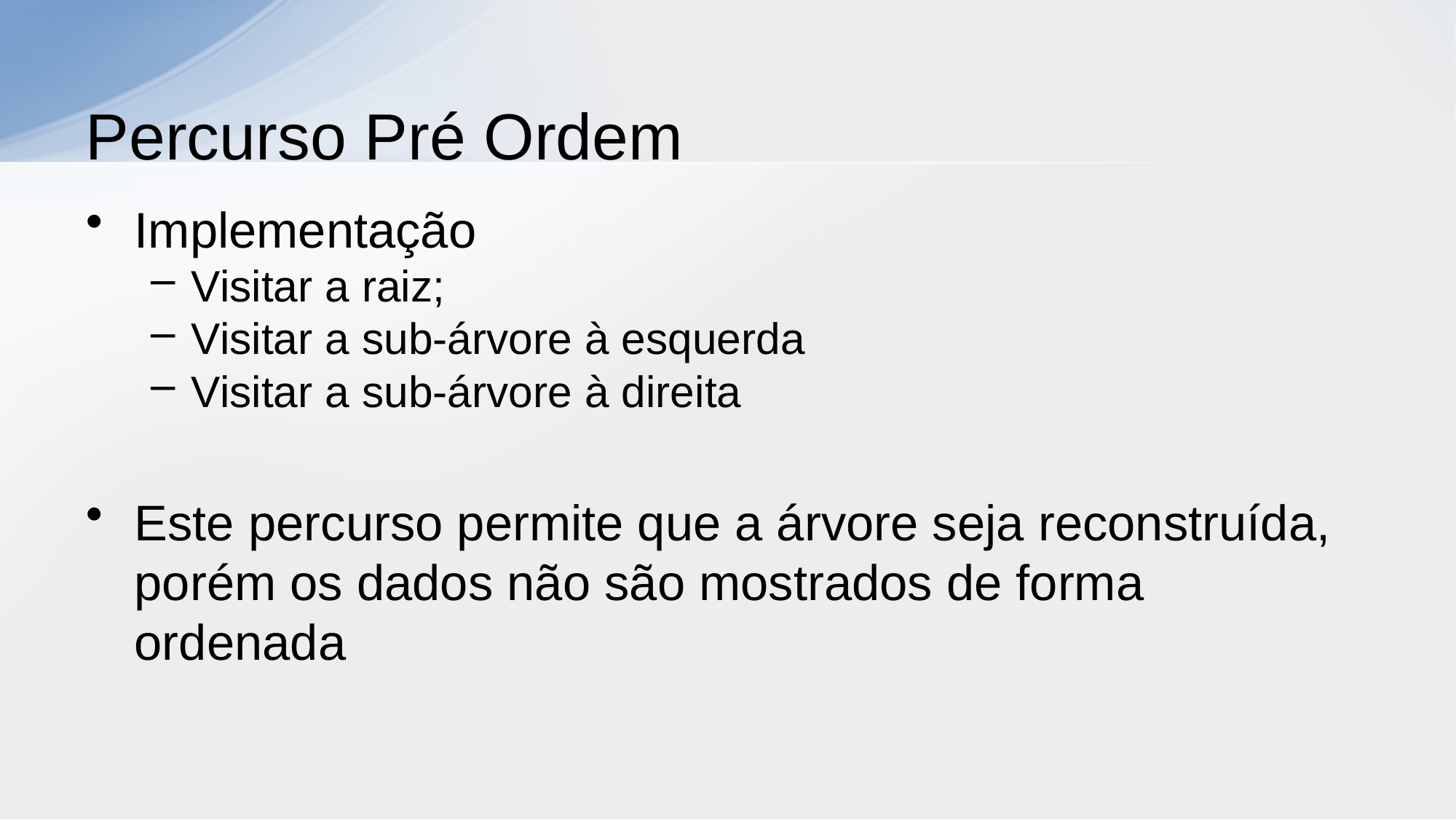

# Percurso Pré Ordem
Implementação
Visitar a raiz;
Visitar a sub-árvore à esquerda
Visitar a sub-árvore à direita

Este percurso permite que a árvore seja reconstruída, porém os dados não são mostrados de forma ordenada